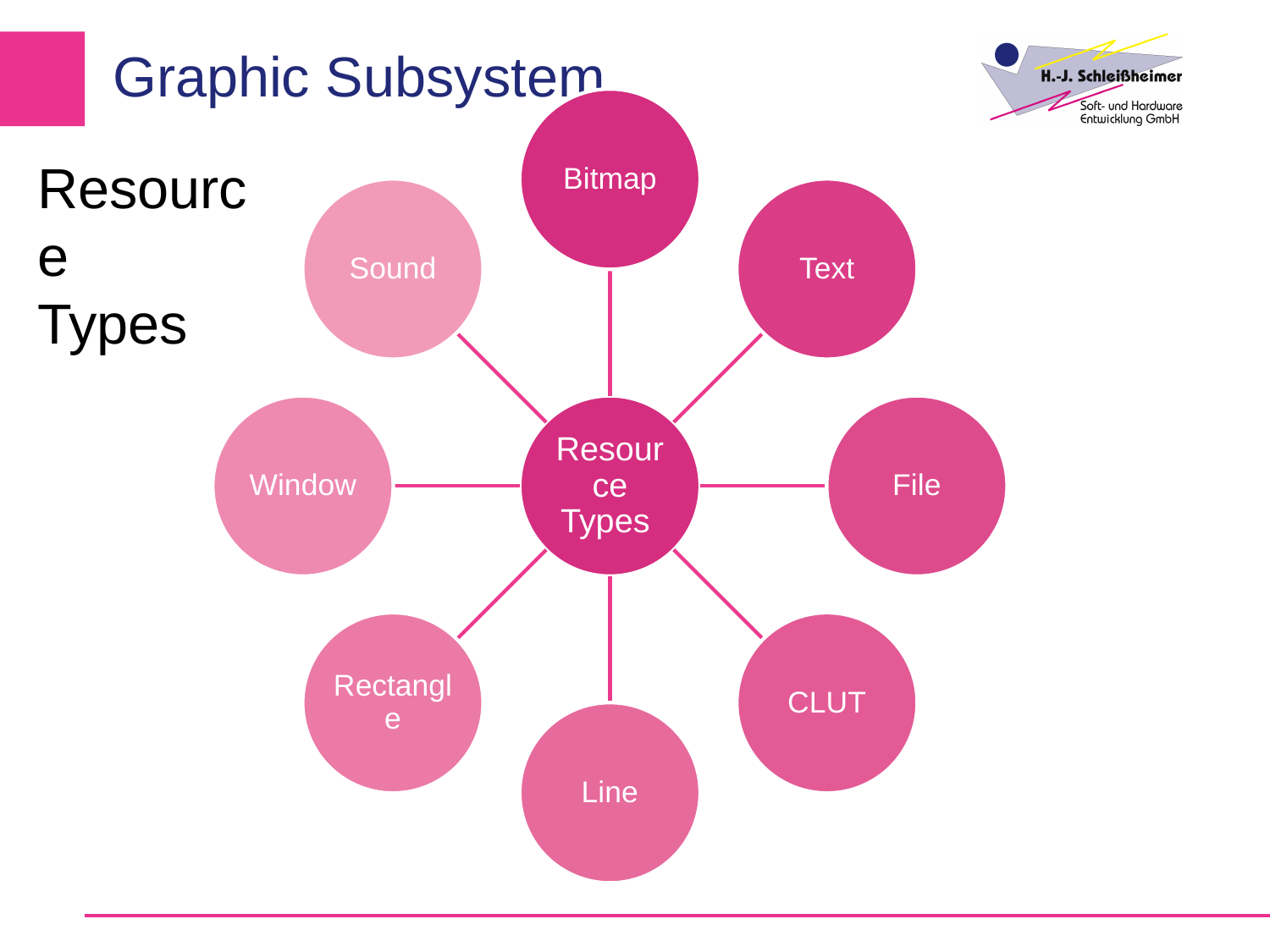

# Graphic Subsystem
Resource Types

Bitmap

Text

File

CLUT

Line

Rectangle

Window

Sound
Resource
Types